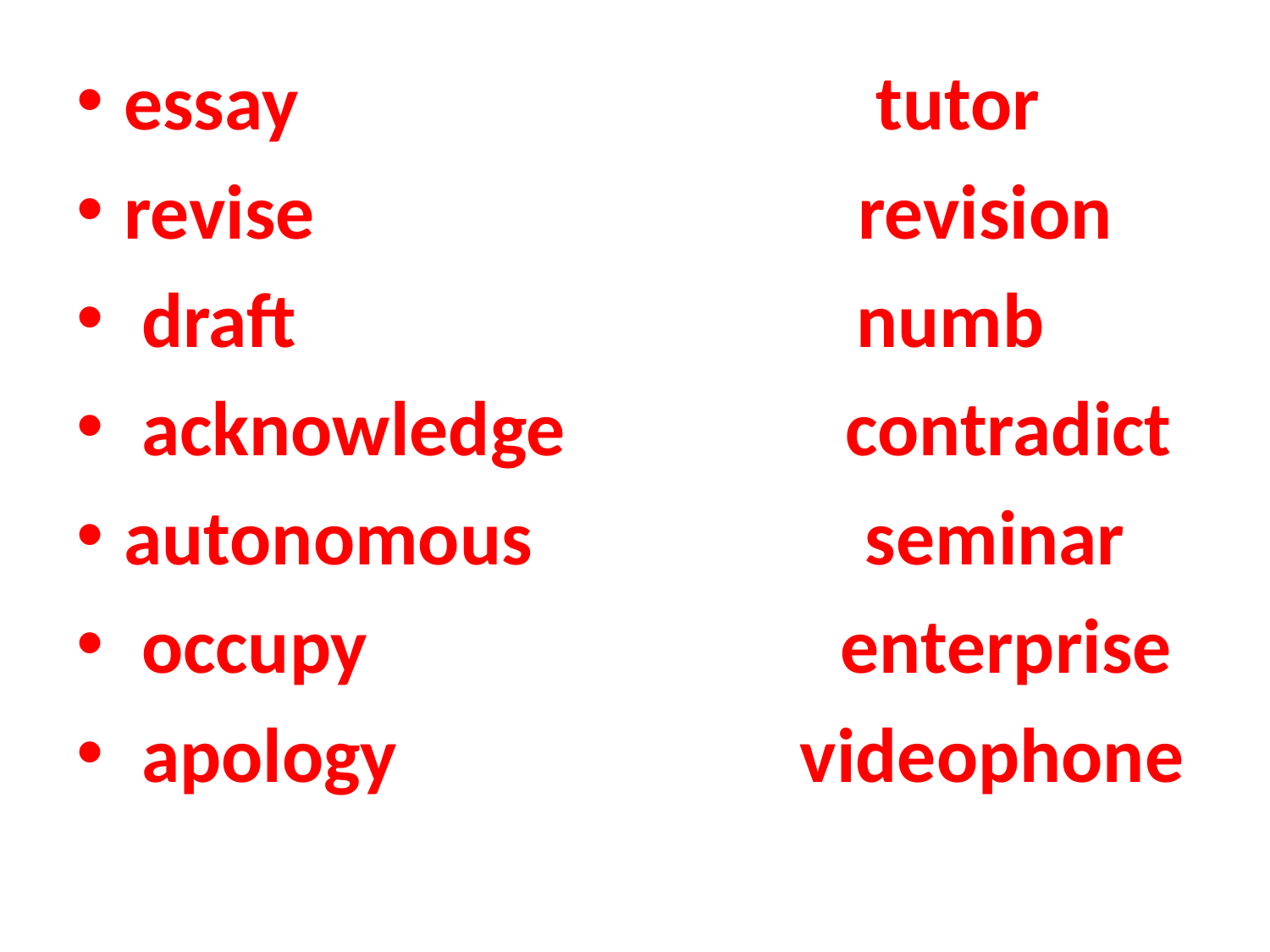

essay                                 tutor
revise                               revision
 draft                                numb
 acknowledge                contradict
autonomous                   seminar
 occupy                           enterprise
 apology                       videophone